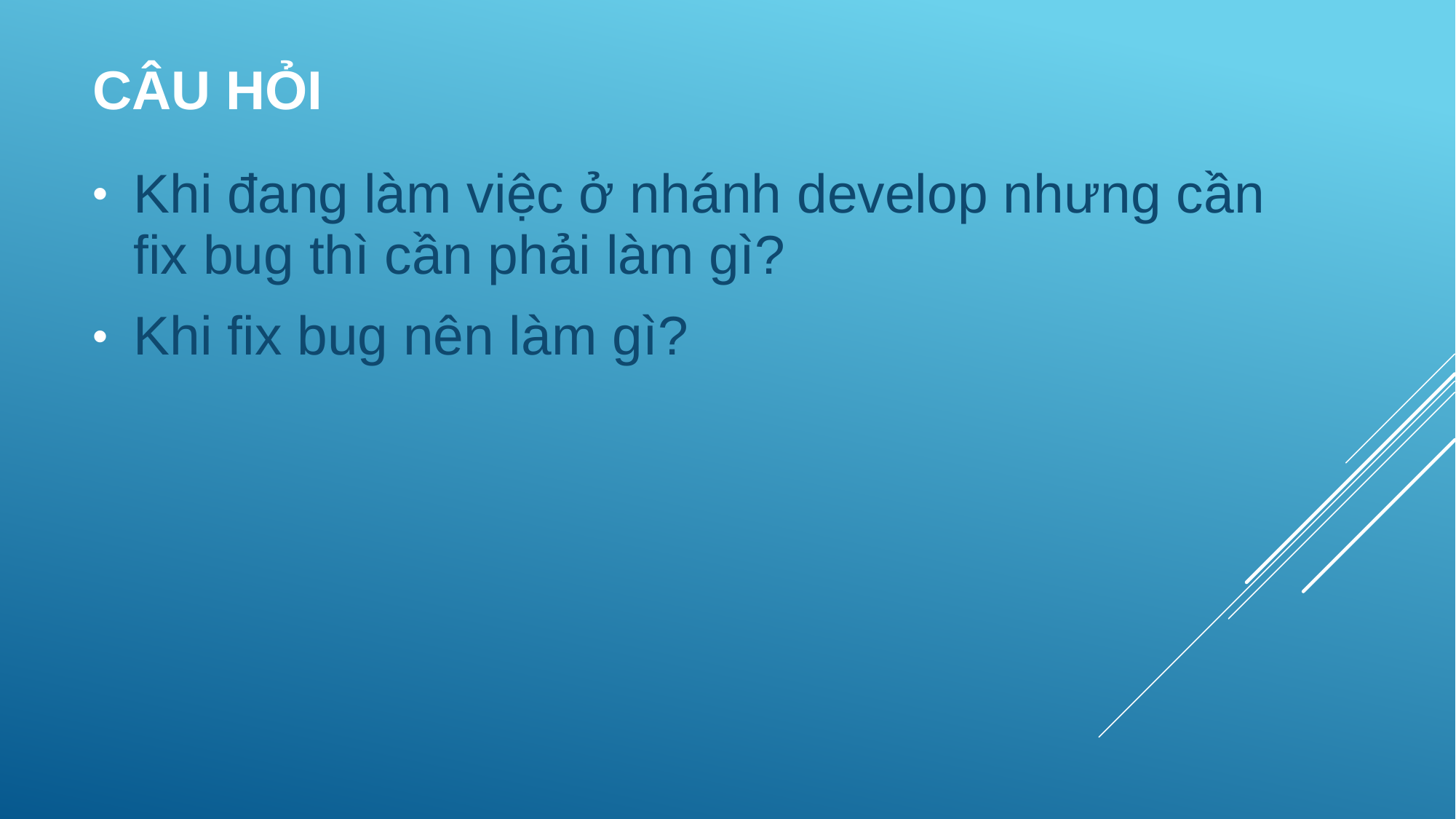

# Câu hỏi
Khi đang làm việc ở nhánh develop nhưng cần fix bug thì cần phải làm gì?
Khi fix bug nên làm gì?